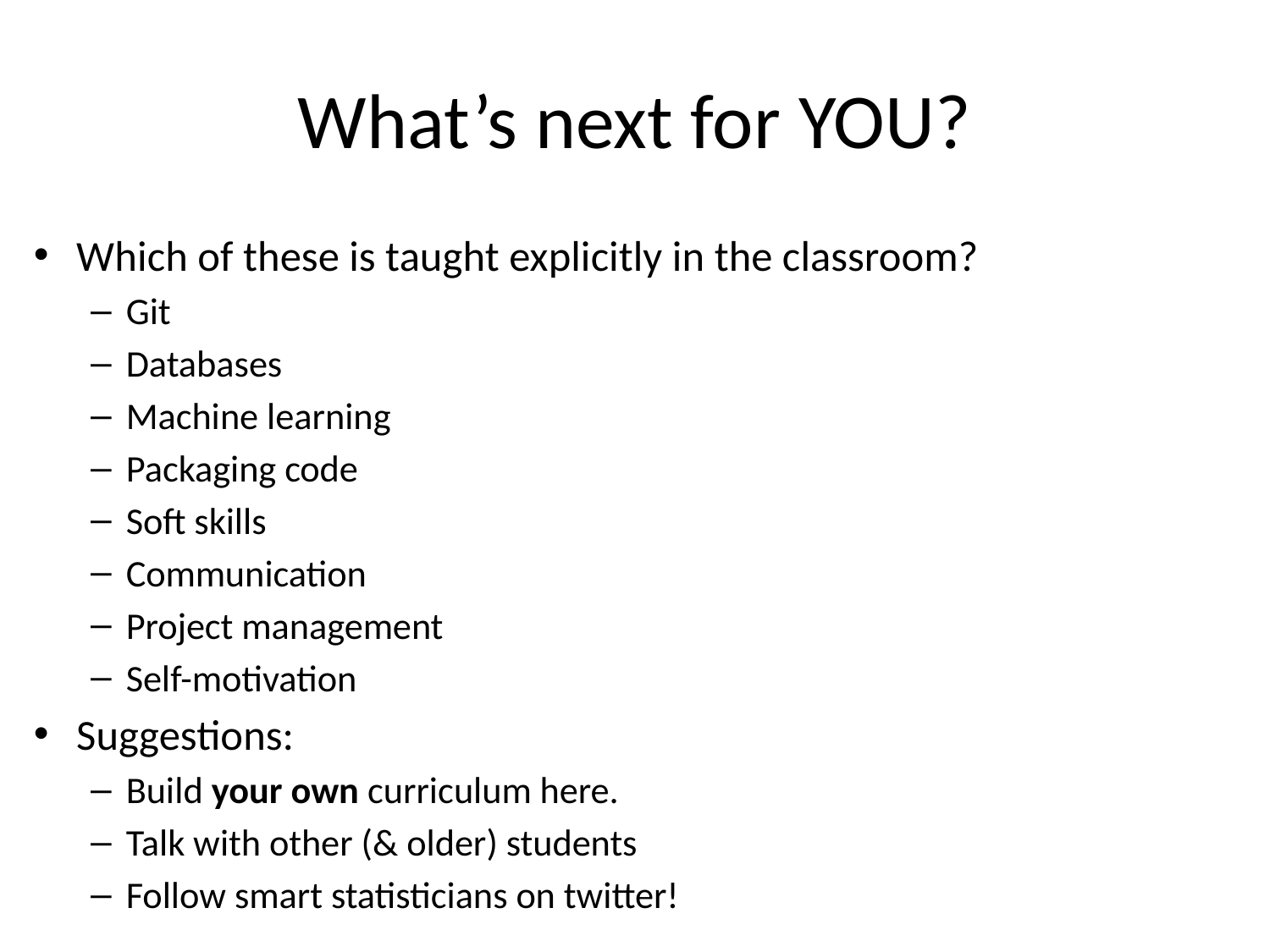

# What’s next for YOU?
Which of these is taught explicitly in the classroom?
Git
Databases
Machine learning
Packaging code
Soft skills
Communication
Project management
Self-motivation
Suggestions:
Build your own curriculum here.
Talk with other (& older) students
Follow smart statisticians on twitter!